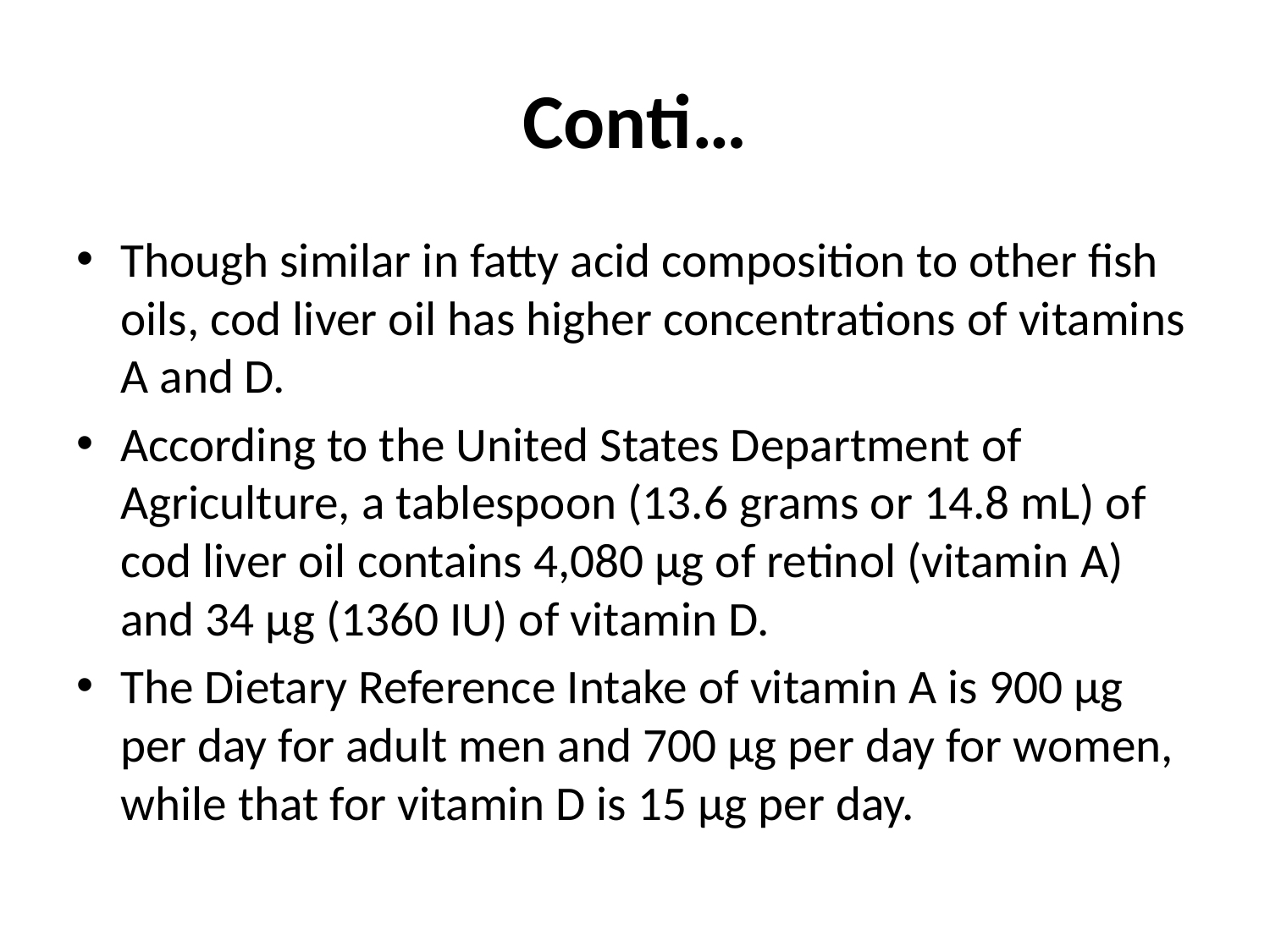

# Conti…
Though similar in fatty acid composition to other fish oils, cod liver oil has higher concentrations of vitamins A and D.
According to the United States Department of Agriculture, a tablespoon (13.6 grams or 14.8 mL) of cod liver oil contains 4,080 μg of retinol (vitamin A) and 34 μg (1360 IU) of vitamin D.
The Dietary Reference Intake of vitamin A is 900 μg per day for adult men and 700 μg per day for women, while that for vitamin D is 15 μg per day.